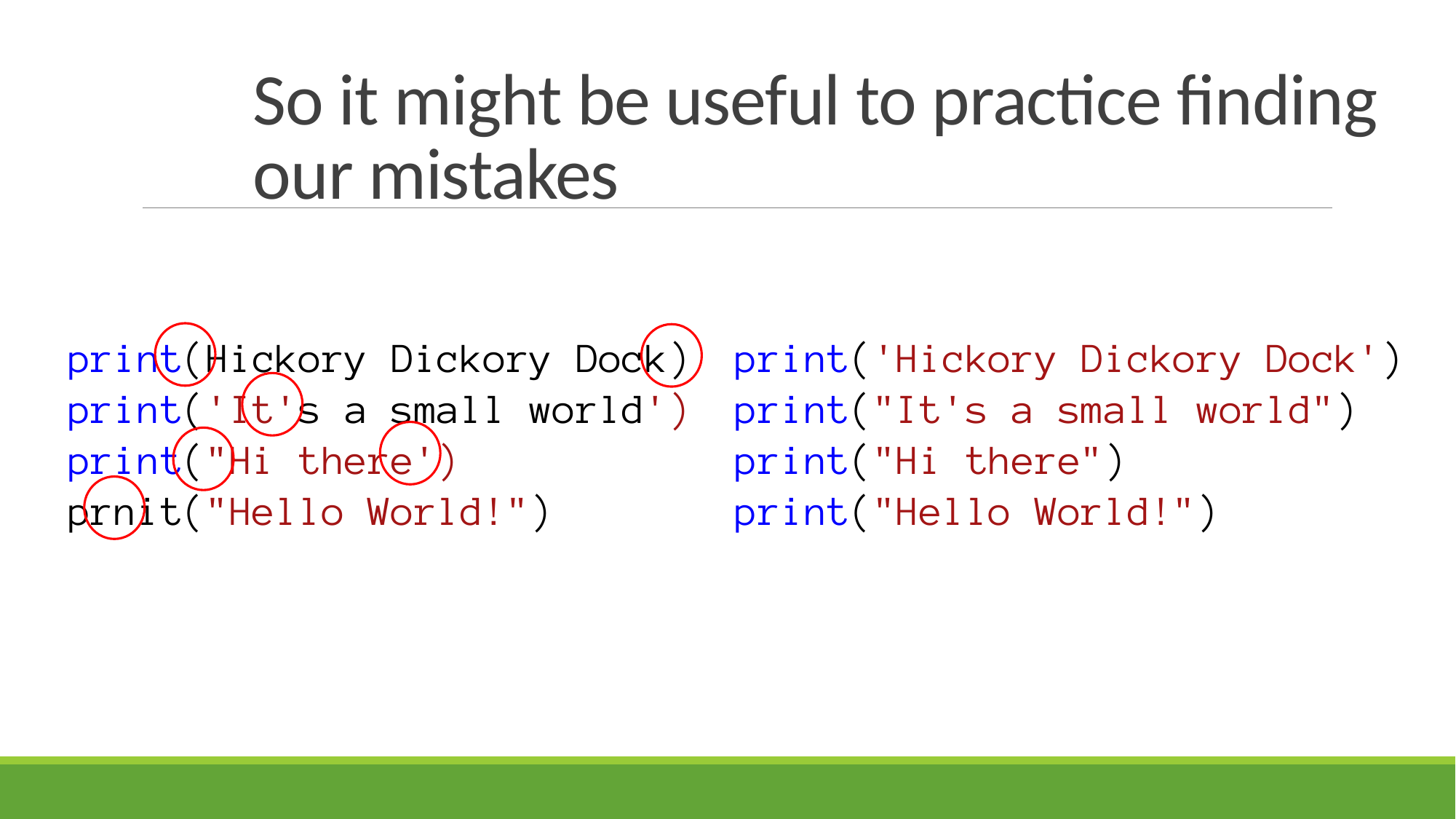

# So it might be useful to practice finding our mistakes
print(Hickory Dickory Dock)
print('It's a small world')
print("Hi there')
prnit("Hello World!")

print('Hickory Dickory Dock')
print("It's a small world")
print("Hi there")
print("Hello World!")